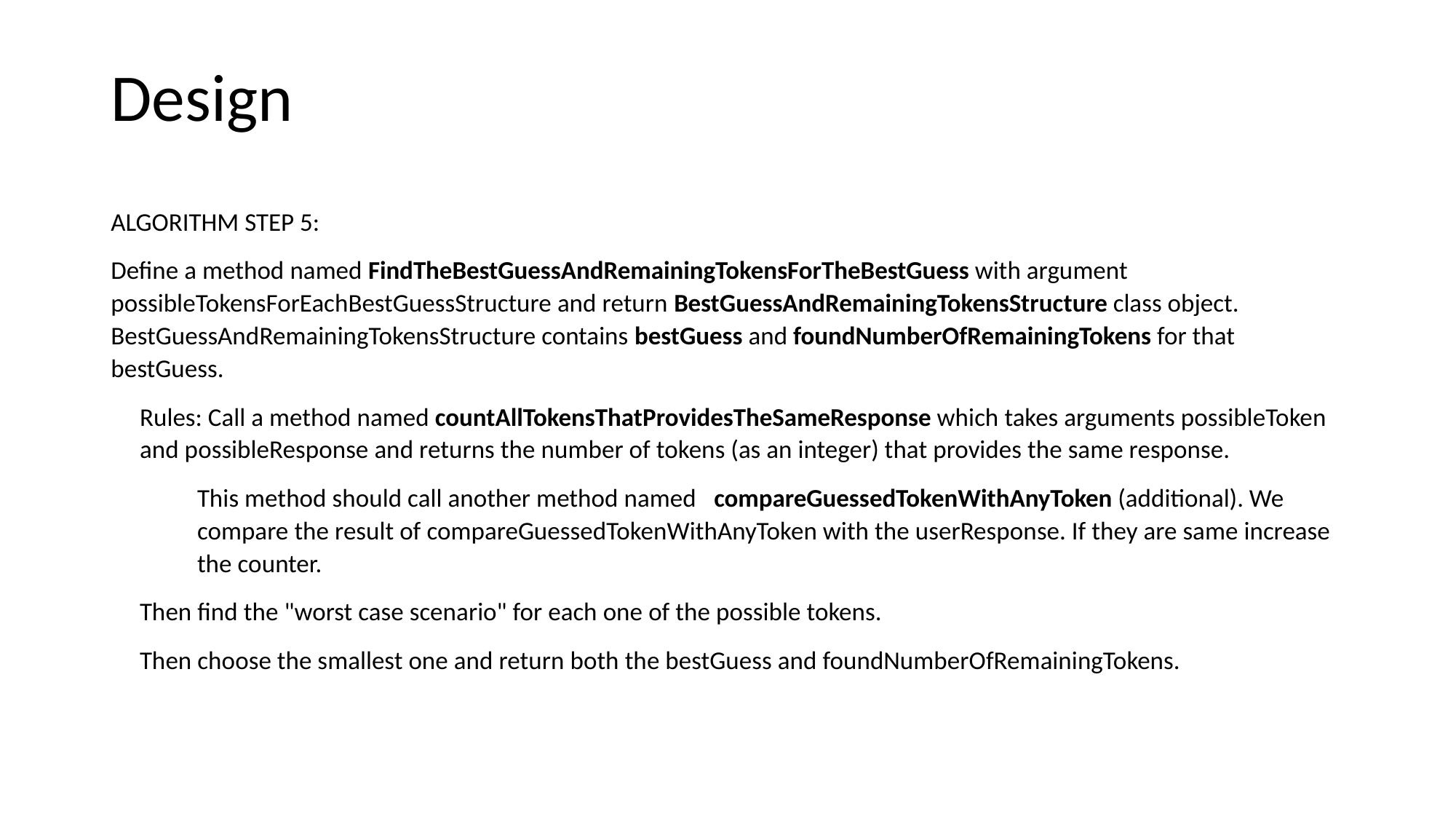

# Design
ALGORITHM STEP 5:
Define a method named FindTheBestGuessAndRemainingTokensForTheBestGuess with argument possibleTokensForEachBestGuessStructure and return BestGuessAndRemainingTokensStructure class object. BestGuessAndRemainingTokensStructure contains bestGuess and foundNumberOfRemainingTokens for that bestGuess.
Rules: Call a method named countAllTokensThatProvidesTheSameResponse which takes arguments possibleToken and possibleResponse and returns the number of tokens (as an integer) that provides the same response.
This method should call another method named   compareGuessedTokenWithAnyToken (additional). We compare the result of compareGuessedTokenWithAnyToken with the userResponse. If they are same increase the counter.
Then find the "worst case scenario" for each one of the possible tokens.
Then choose the smallest one and return both the bestGuess and foundNumberOfRemainingTokens.